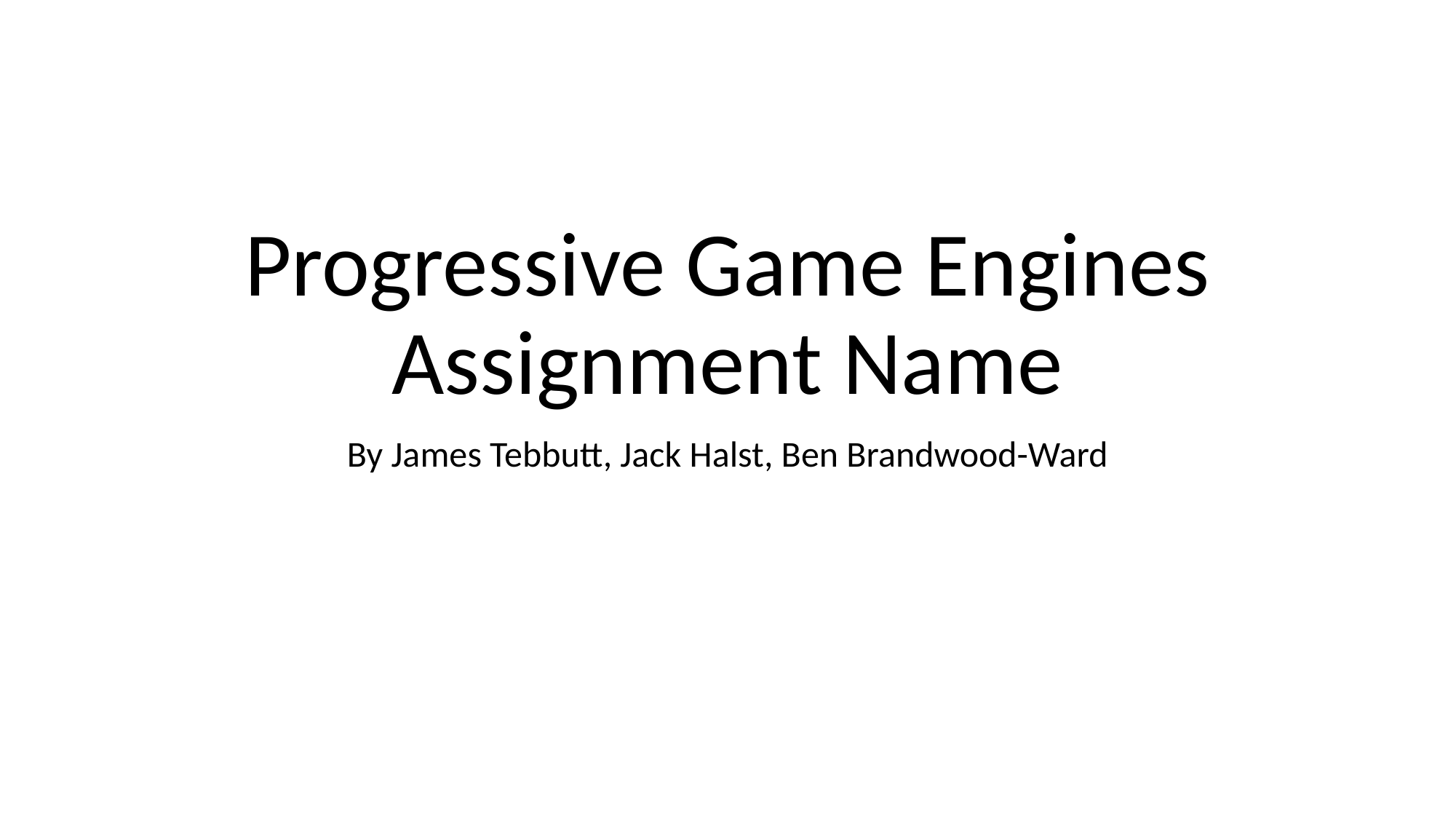

# Progressive Game Engines Assignment Name
By James Tebbutt, Jack Halst, Ben Brandwood-Ward